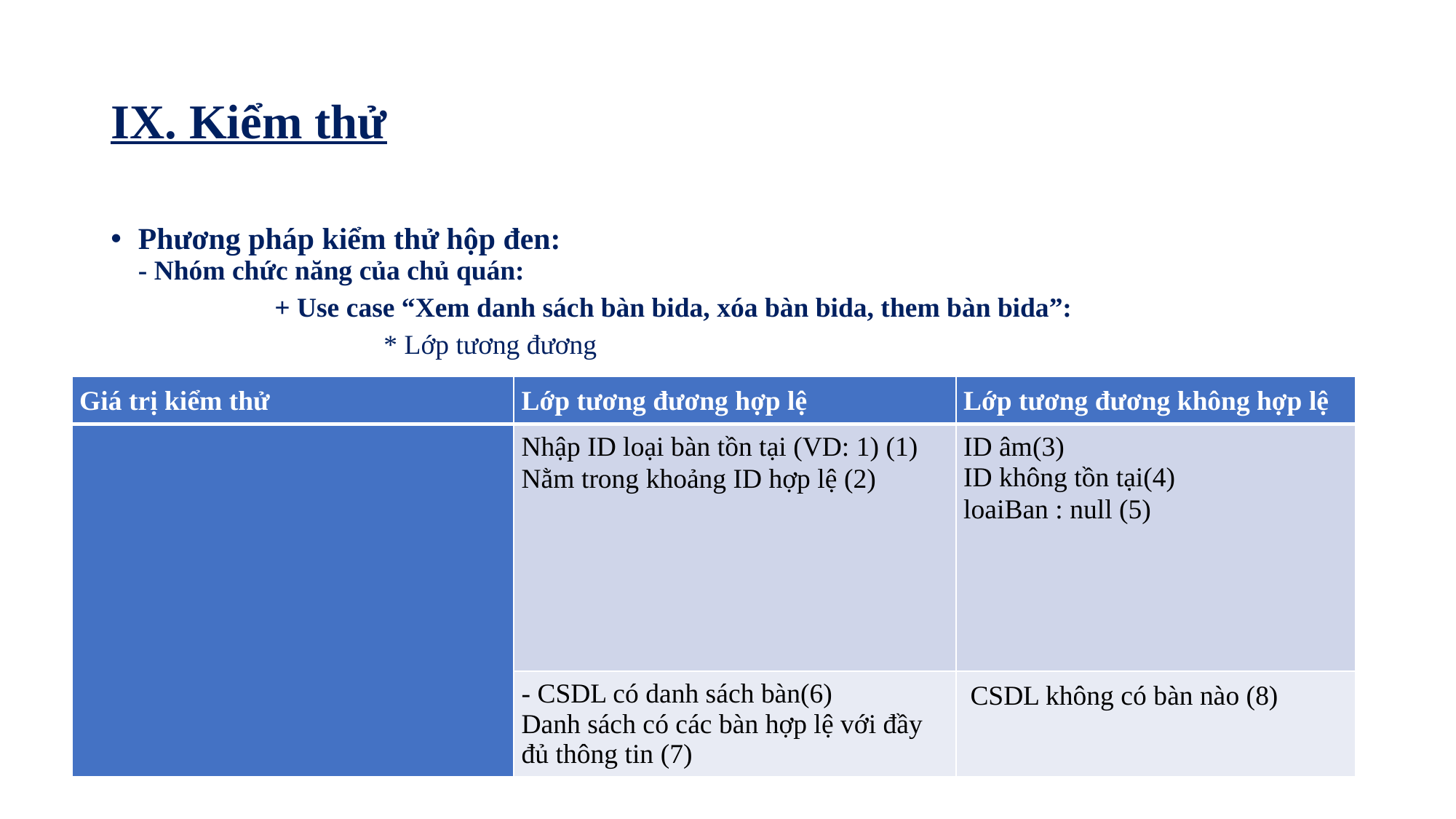

# IX. Kiểm thử
Phương pháp kiểm thử hộp đen:
- Nhóm chức năng của chủ quán:
	+ Use case “Xem danh sách bàn bida, xóa bàn bida, them bàn bida”:
		* Lớp tương đương
| Giá trị kiểm thử | Lớp tương đương hợp lệ | Lớp tương đương không hợp lệ |
| --- | --- | --- |
|  | Nhập ID loại bàn tồn tại (VD: 1) (1) Nằm trong khoảng ID hợp lệ (2) | ID âm(3) ID không tồn tại(4) loaiBan : null (5) |
|  | - CSDL có danh sách bàn(6) Danh sách có các bàn hợp lệ với đầy đủ thông tin (7) | CSDL không có bàn nào (8) |